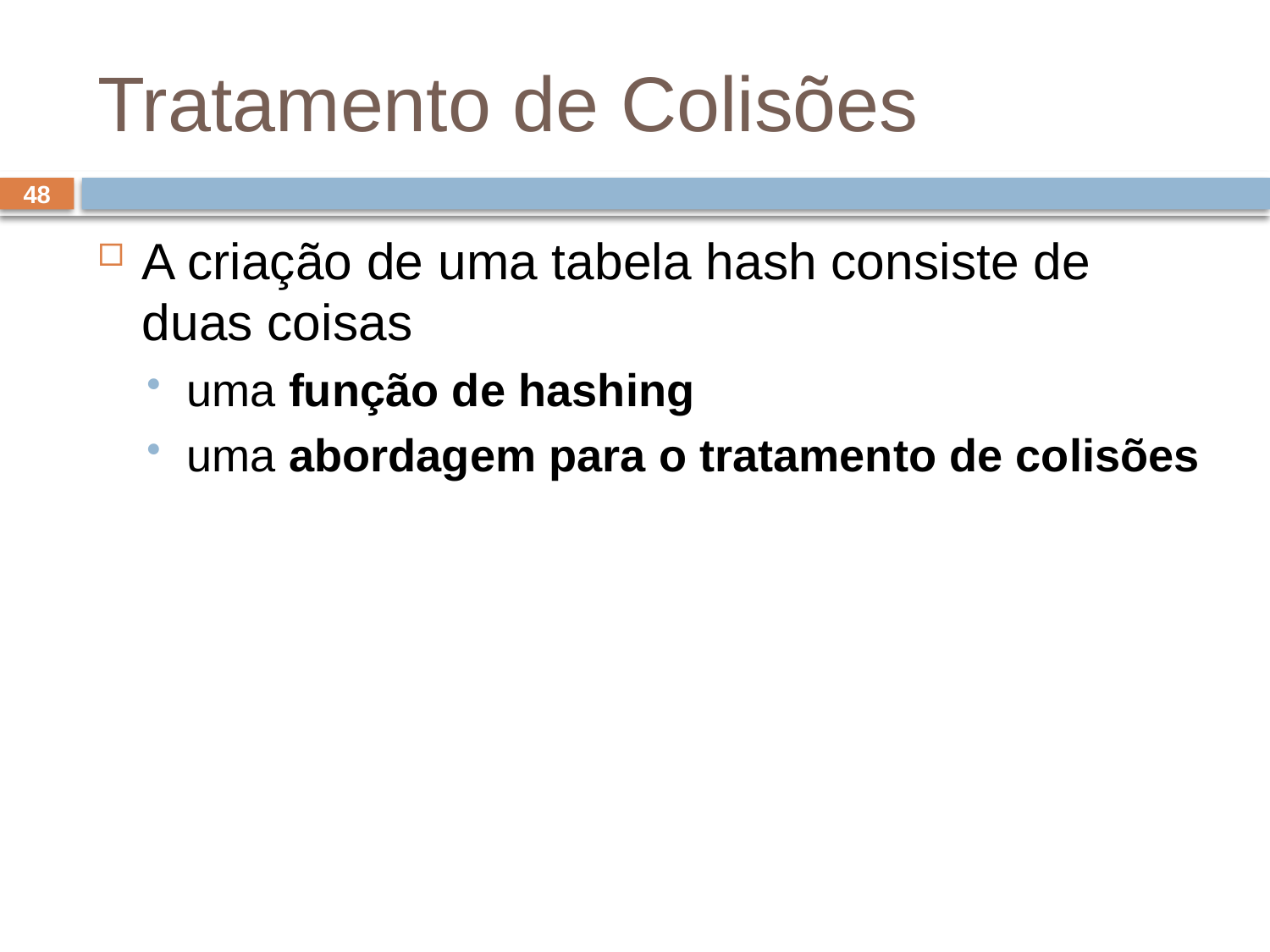

# Tratamento de Colisões
48
A criação de uma tabela hash consiste de duas coisas
uma função de hashing
uma abordagem para o tratamento de colisões